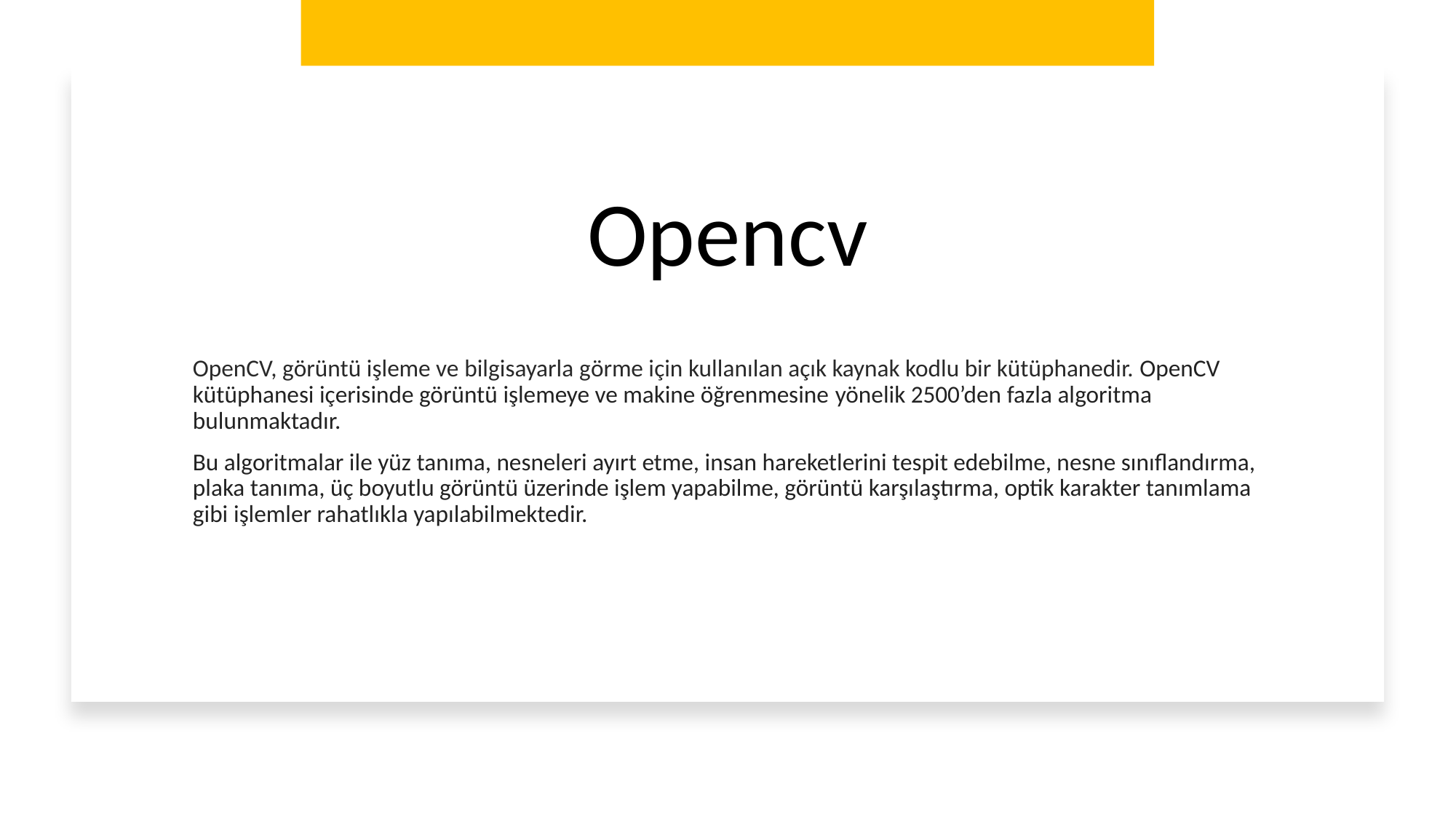

# Opencv
OpenCV, görüntü işleme ve bilgisayarla görme için kullanılan açık kaynak kodlu bir kütüphanedir. OpenCV kütüphanesi içerisinde görüntü işlemeye ve makine öğrenmesine yönelik 2500’den fazla algoritma bulunmaktadır.
Bu algoritmalar ile yüz tanıma, nesneleri ayırt etme, insan hareketlerini tespit edebilme, nesne sınıflandırma, plaka tanıma, üç boyutlu görüntü üzerinde işlem yapabilme, görüntü karşılaştırma, optik karakter tanımlama gibi işlemler rahatlıkla yapılabilmektedir.